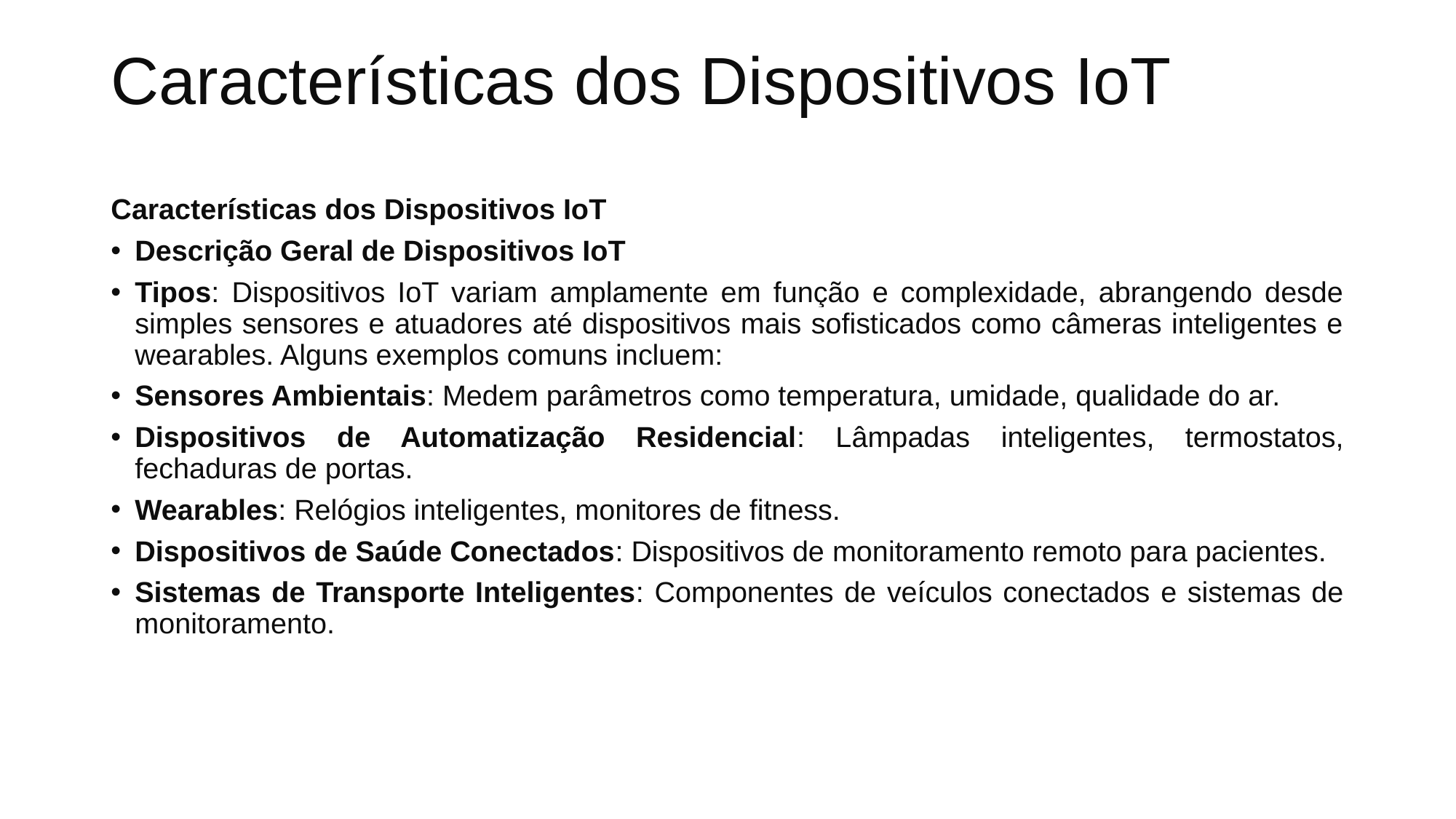

# Características dos Dispositivos IoT
Características dos Dispositivos IoT
Descrição Geral de Dispositivos IoT
Tipos: Dispositivos IoT variam amplamente em função e complexidade, abrangendo desde simples sensores e atuadores até dispositivos mais sofisticados como câmeras inteligentes e wearables. Alguns exemplos comuns incluem:
Sensores Ambientais: Medem parâmetros como temperatura, umidade, qualidade do ar.
Dispositivos de Automatização Residencial: Lâmpadas inteligentes, termostatos, fechaduras de portas.
Wearables: Relógios inteligentes, monitores de fitness.
Dispositivos de Saúde Conectados: Dispositivos de monitoramento remoto para pacientes.
Sistemas de Transporte Inteligentes: Componentes de veículos conectados e sistemas de monitoramento.